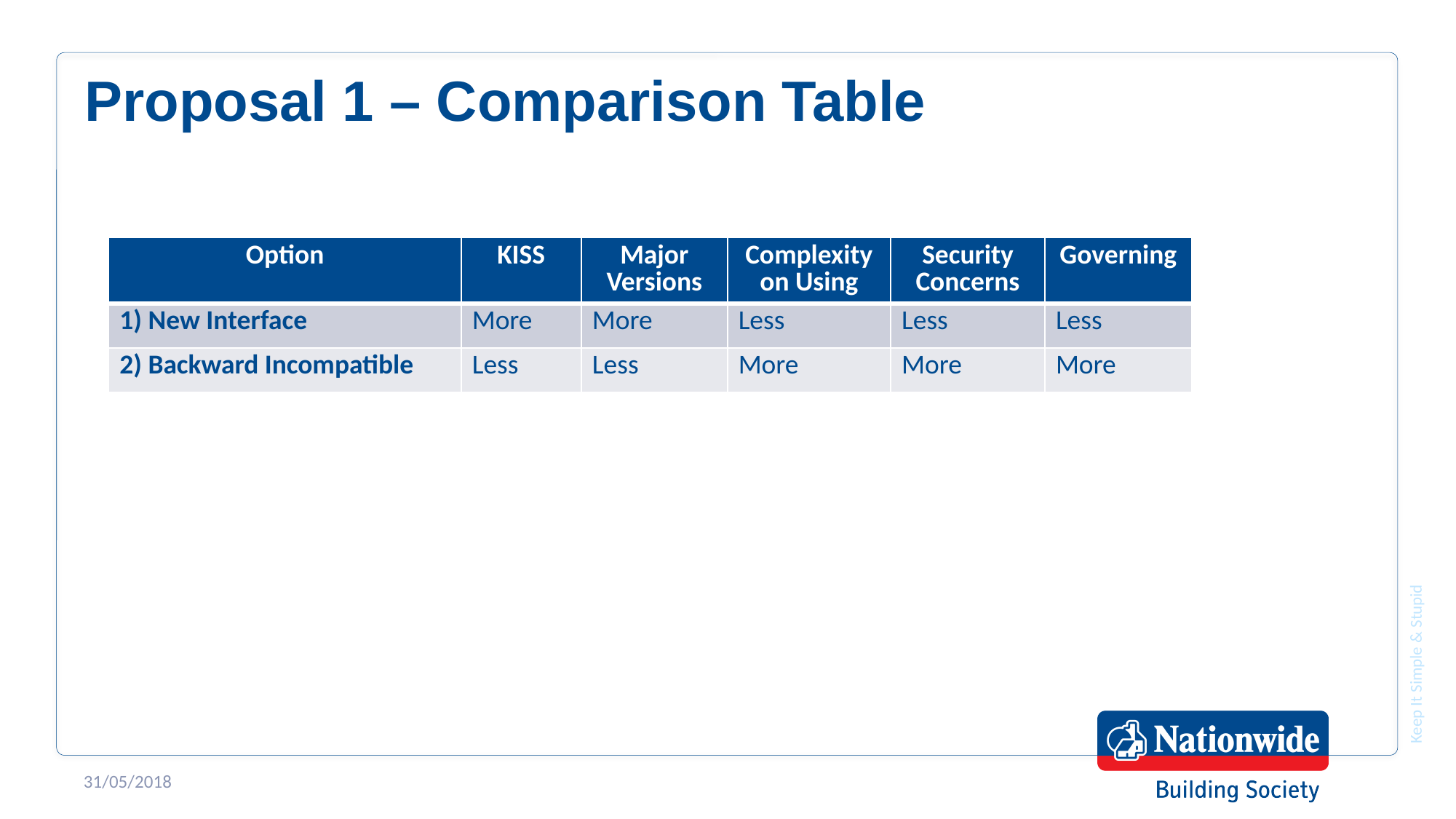

# Proposal 1 – Comparison Table
| Option | KISS | Major Versions | Complexity on Using | Security Concerns | Governing |
| --- | --- | --- | --- | --- | --- |
| 1) New Interface | More | More | Less | Less | Less |
| 2) Backward Incompatible | Less | Less | More | More | More |
31/05/2018